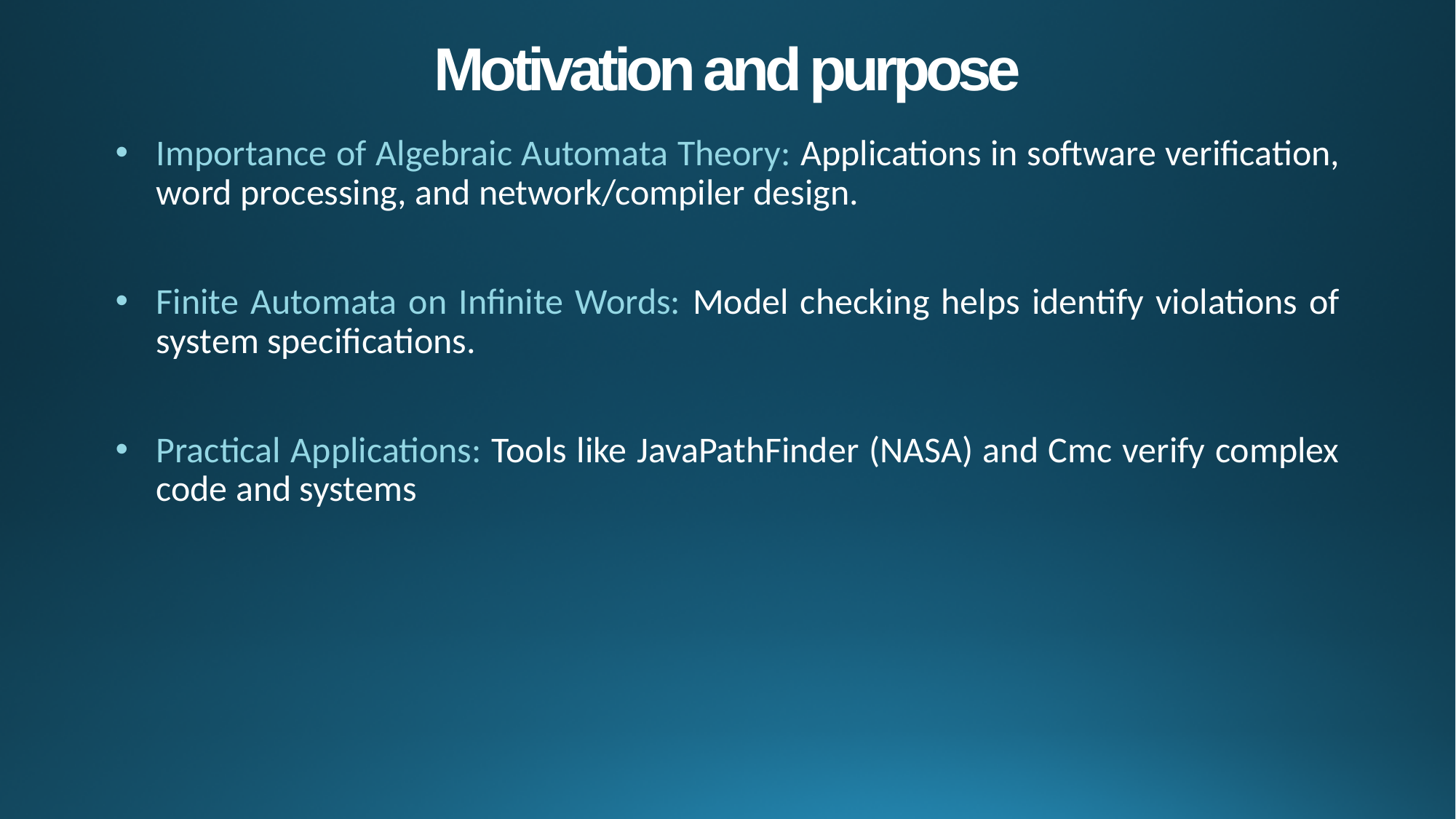

# Motivation and purpose
Importance of Algebraic Automata Theory: Applications in software verification, word processing, and network/compiler design.

Finite Automata on Infinite Words: Model checking helps identify violations of system specifications.

Practical Applications: Tools like JavaPathFinder (NASA) and Cmc verify complex code and systems